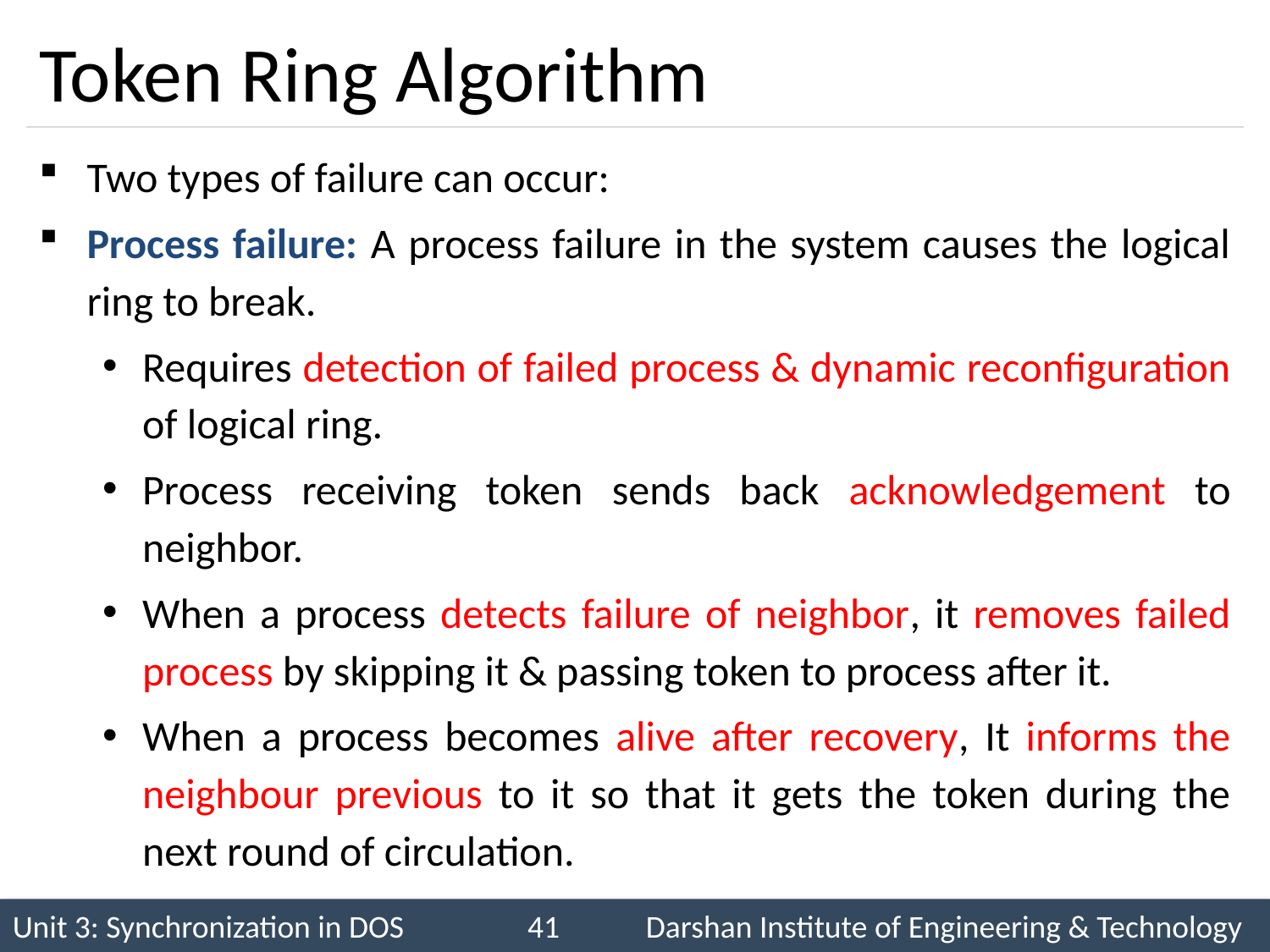

# Token Ring Algorithm
Two types of failure can occur:
Process failure: A process failure in the system causes the logical ring to break.
Requires detection of failed process & dynamic reconfiguration of logical ring.
Process receiving token sends back acknowledgement to neighbor.
When a process detects failure of neighbor, it removes failed process by skipping it & passing token to process after it.
When a process becomes alive after recovery, It informs the neighbour previous to it so that it gets the token during the next round of circulation.